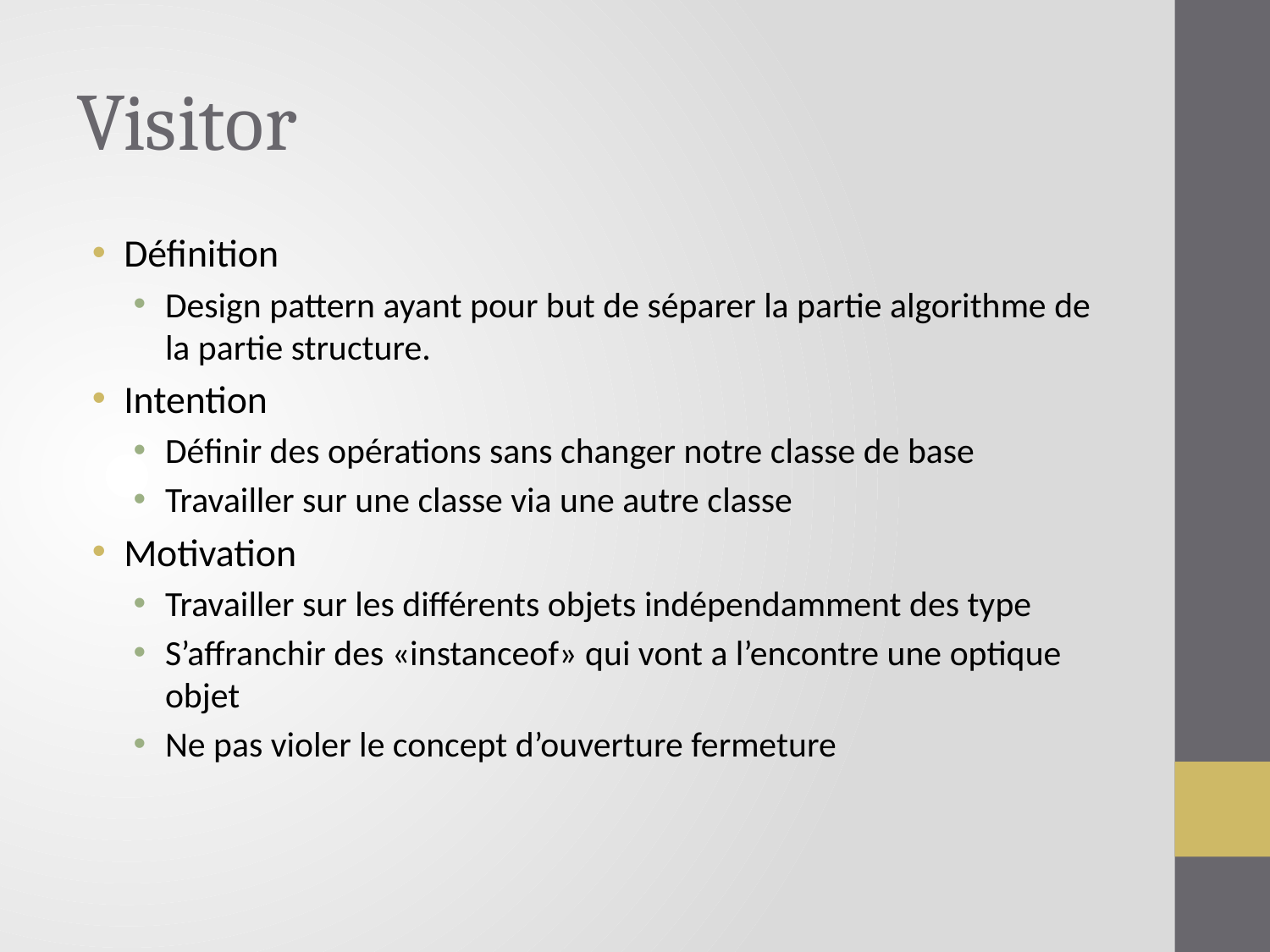

# Visitor
Définition
Design pattern ayant pour but de séparer la partie algorithme de la partie structure.
Intention
Définir des opérations sans changer notre classe de base
Travailler sur une classe via une autre classe
Motivation
Travailler sur les différents objets indépendamment des type
S’affranchir des «instanceof» qui vont a l’encontre une optique objet
Ne pas violer le concept d’ouverture fermeture